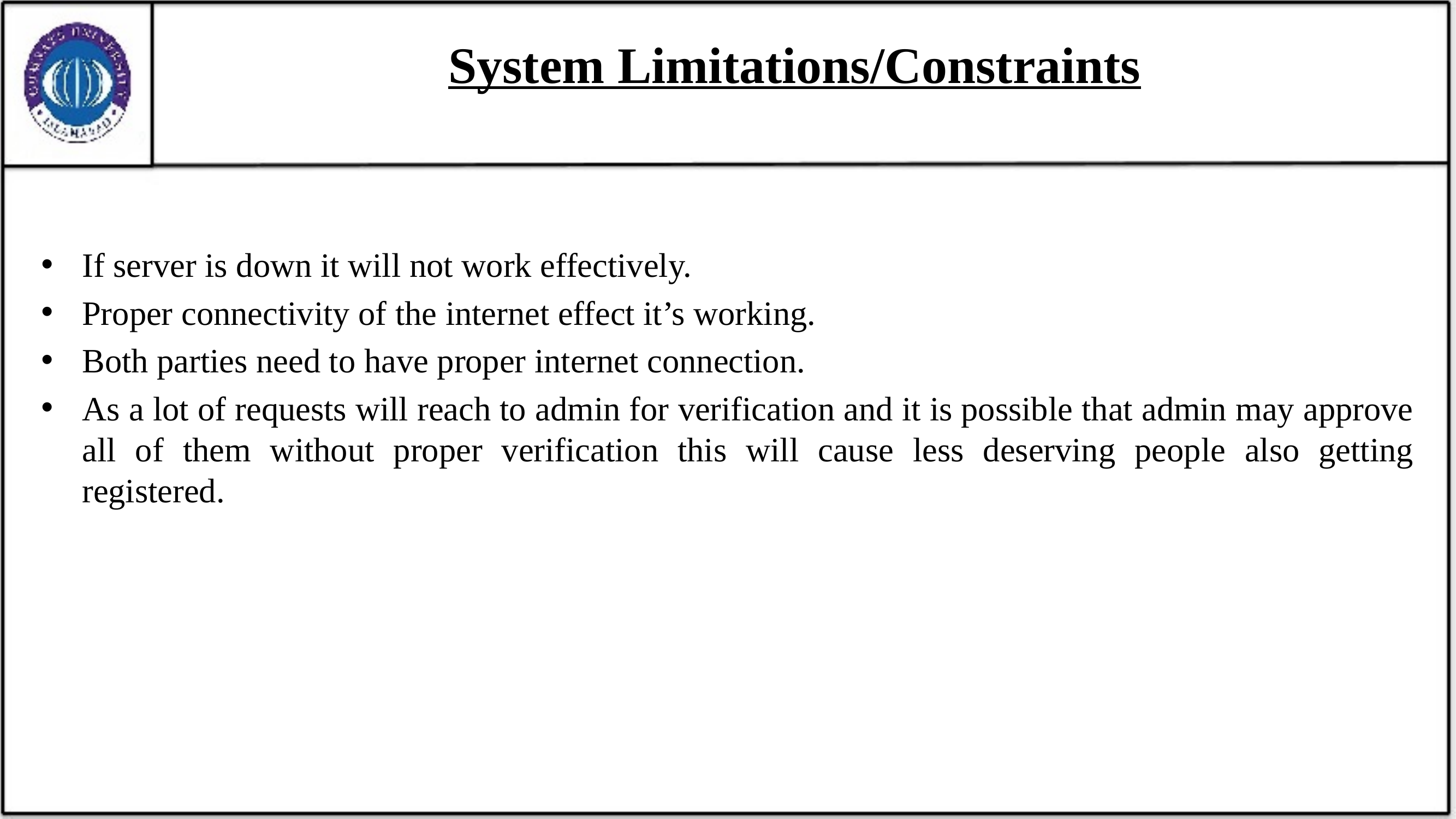

# System Limitations/Constraints

If server is down it will not work effectively.
Proper connectivity of the internet effect it’s working.
Both parties need to have proper internet connection.
As a lot of requests will reach to admin for verification and it is possible that admin may approve all of them without proper verification this will cause less deserving people also getting registered.

21